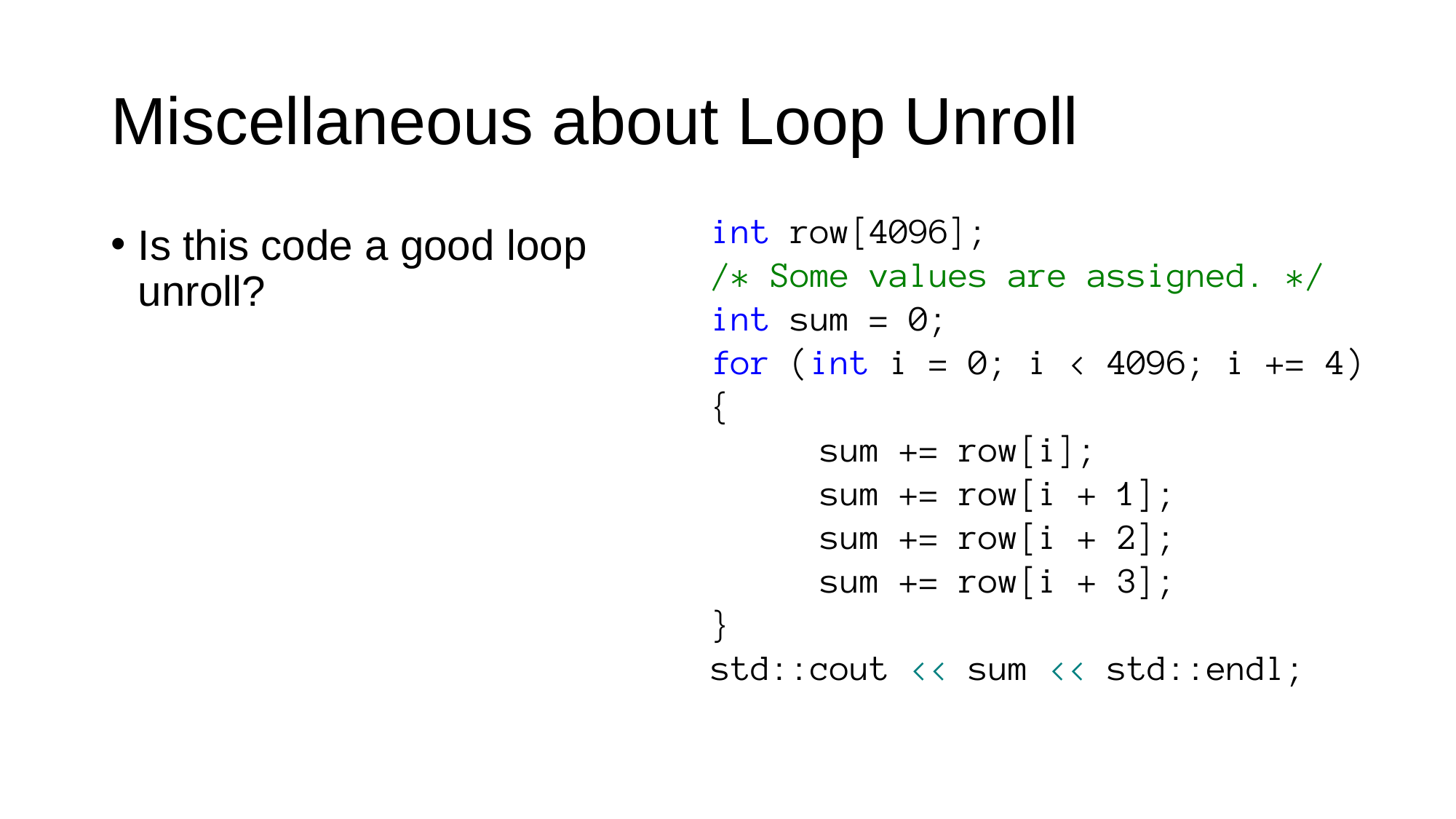

# Miscellaneous about Loop Unroll
int row[4096];
/* Some values are assigned. */
int sum = 0;
for (int i = 0; i < 4096; i += 4)
{
	sum += row[i];
	sum += row[i + 1];
	sum += row[i + 2];
	sum += row[i + 3];
}
std::cout << sum << std::endl;
Is this code a good loop unroll?